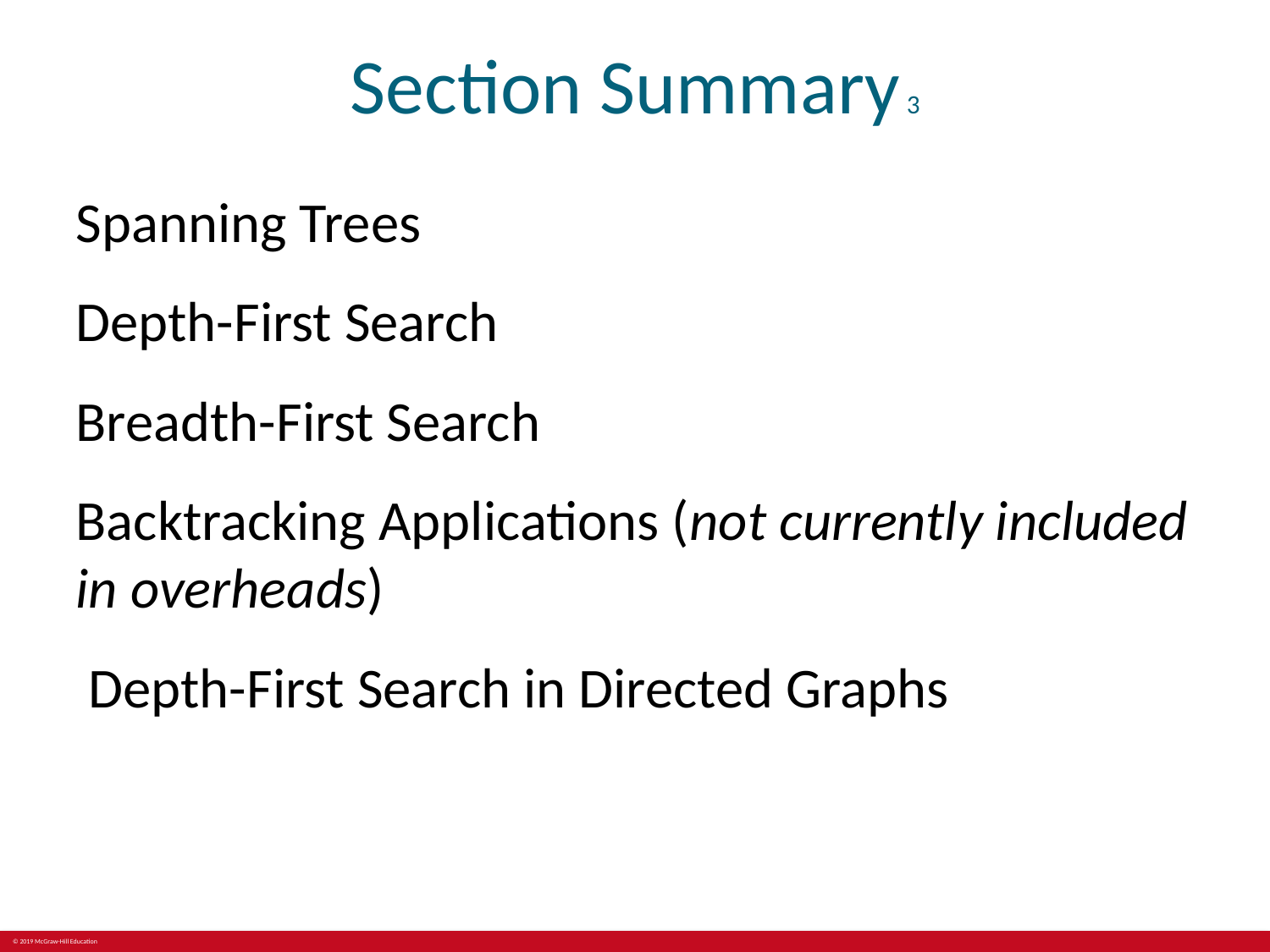

# Section Summary 3
Spanning Trees
Depth-First Search
Breadth-First Search
Backtracking Applications (not currently included in overheads)
 Depth-First Search in Directed Graphs